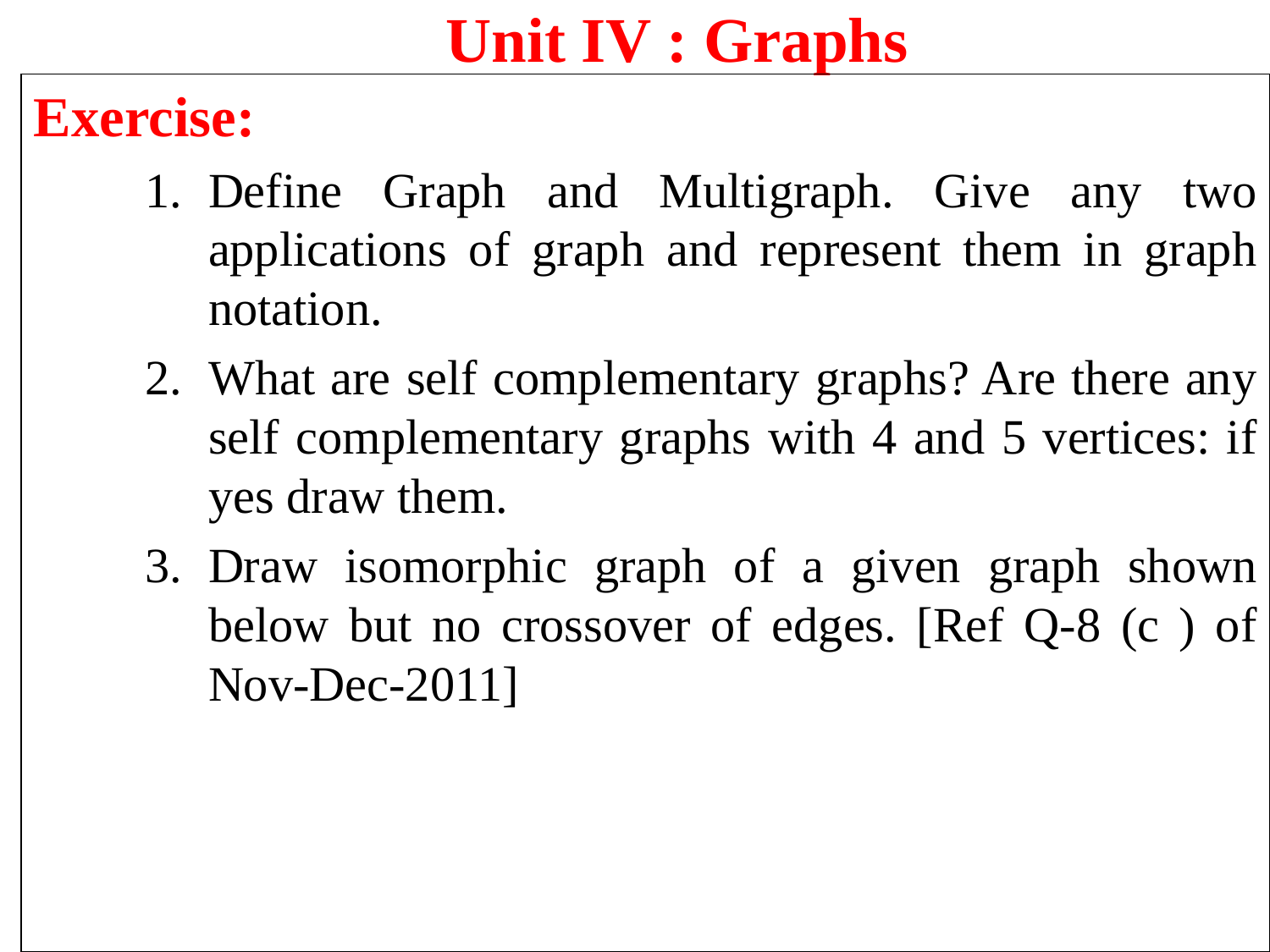

Unit IV : Graphs
Exercise:
Define Graph and Multigraph. Give any two applications of graph and represent them in graph notation.
What are self complementary graphs? Are there any self complementary graphs with 4 and 5 vertices: if yes draw them.
Draw isomorphic graph of a given graph shown below but no crossover of edges. [Ref Q-8 (c ) of Nov-Dec-2011]